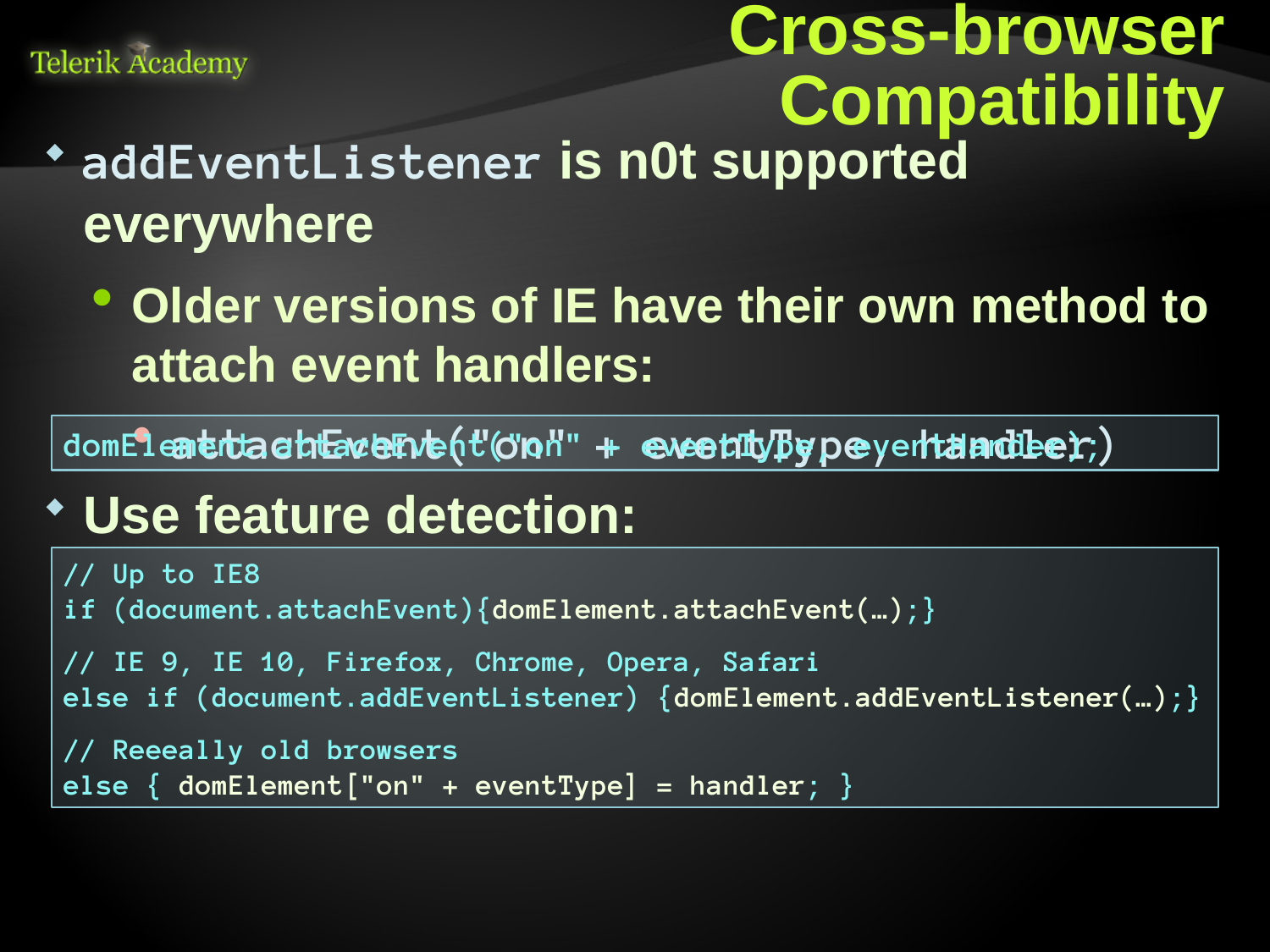

# Cross-browser Compatibility
addEventListener is n0t supported everywhere
Older versions of IE have their own method to attach event handlers:
attachEvent("on" + eventType, handler)
domElement.attachEvent("on" + eventType, eventHander);
Use feature detection:
// Up to IE8
if (document.attachEvent){domElement.attachEvent(…);}
// IE 9, IE 10, Firefox, Chrome, Opera, Safari
else if (document.addEventListener) {domElement.addEventListener(…);}
// Reeeally old browsers
else { domElement["on" + eventType] = handler; }